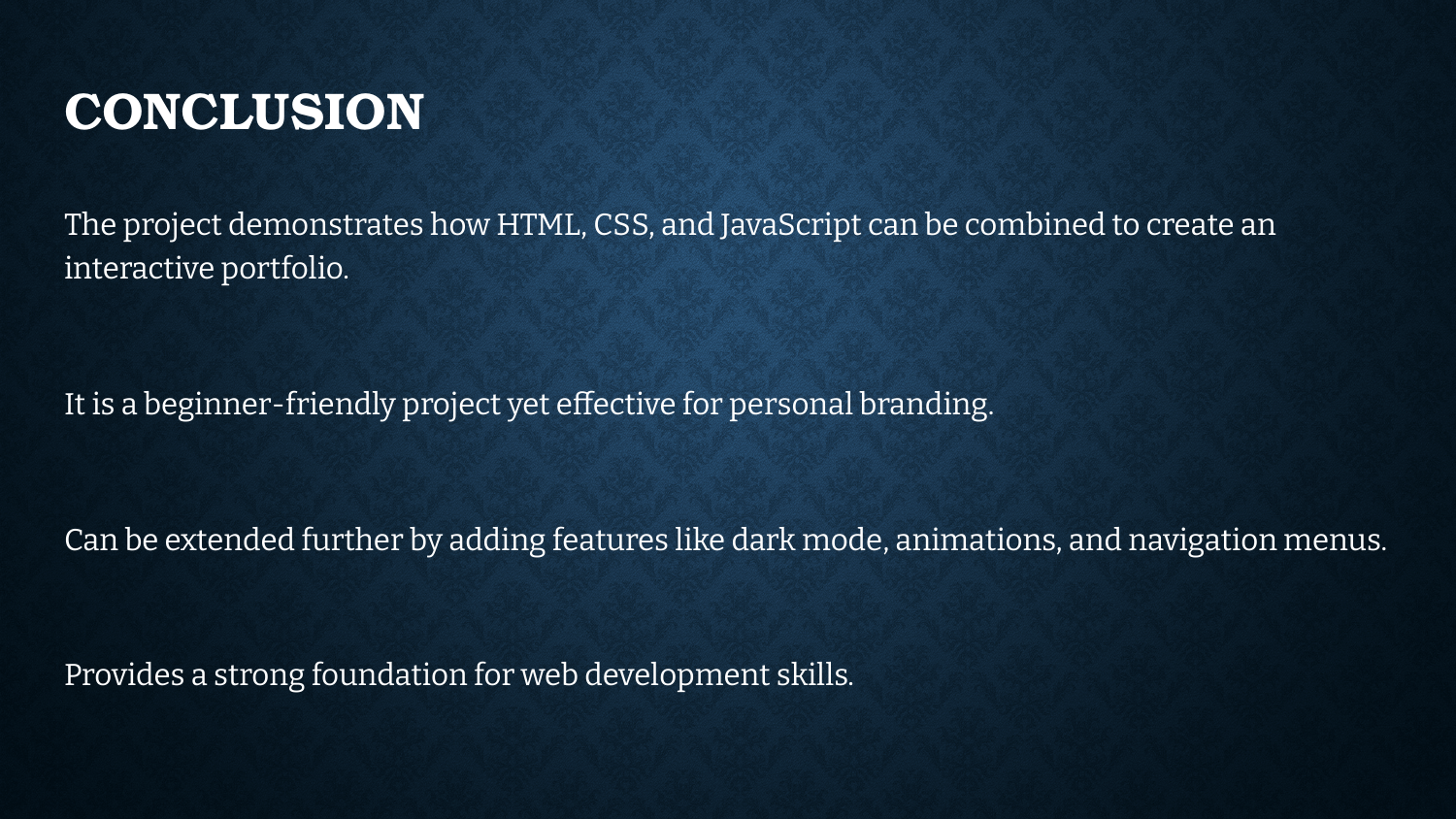

# COnclusion
The project demonstrates how HTML, CSS, and JavaScript can be combined to create an interactive portfolio.

It is a beginner-friendly project yet effective for personal branding.

Can be extended further by adding features like dark mode, animations, and navigation menus.

Provides a strong foundation for web development skills.